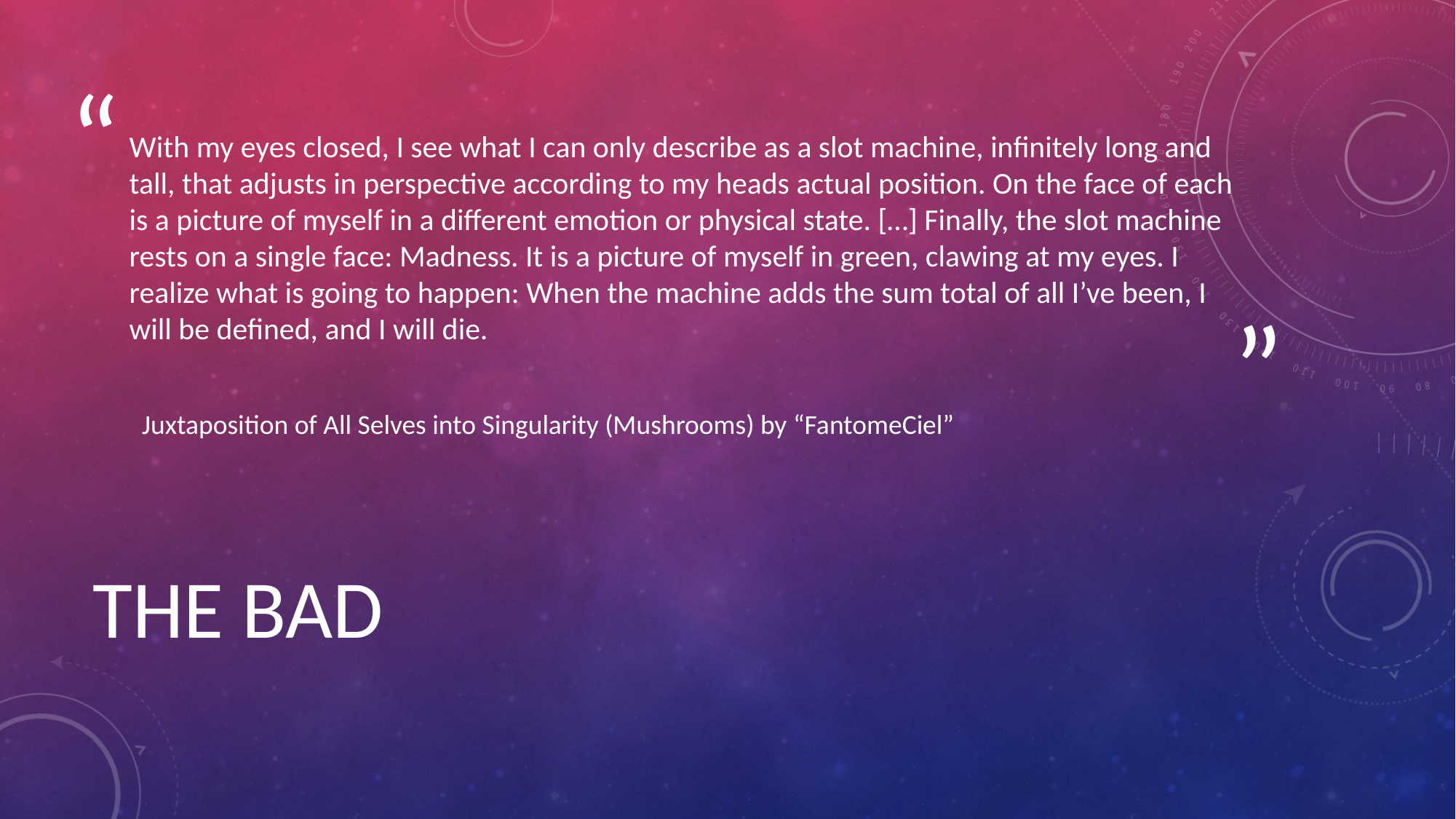

# With my eyes closed, I see what I can only describe as a slot machine, infinitely long and tall, that adjusts in perspective according to my heads actual position. On the face of each is a picture of myself in a different emotion or physical state. […] Finally, the slot machine rests on a single face: Madness. It is a picture of myself in green, clawing at my eyes. I realize what is going to happen: When the machine adds the sum total of all I’ve been, I will be defined, and I will die.
Juxtaposition of All Selves into Singularity (Mushrooms) by “FantomeCiel”
THE BAD